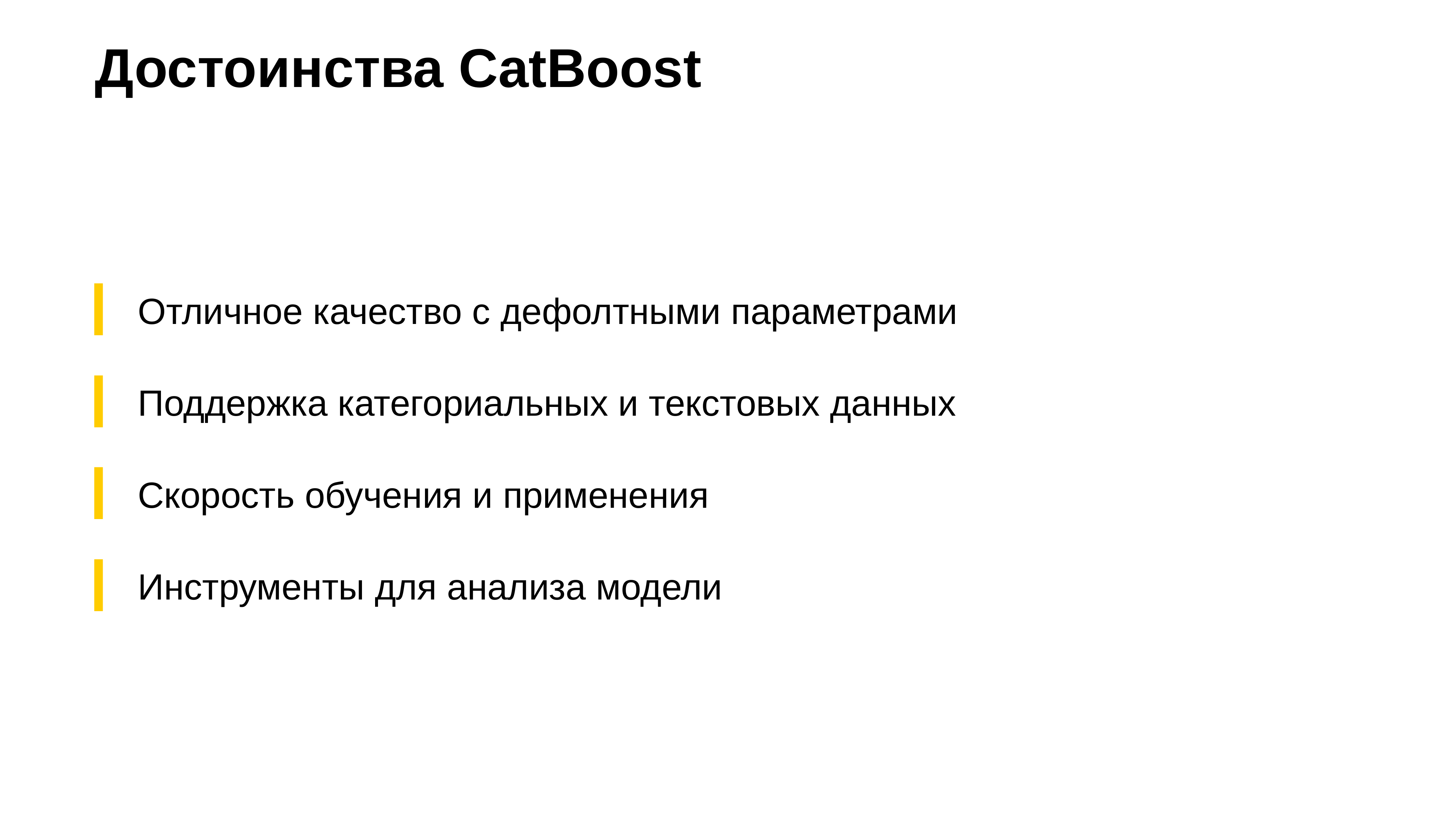

# Достоинства CatBoost
Отличное качество с дефолтными параметрами
Поддержка категориальных и текстовых данных
Скорость обучения и применения
Инструменты для анализа модели
26